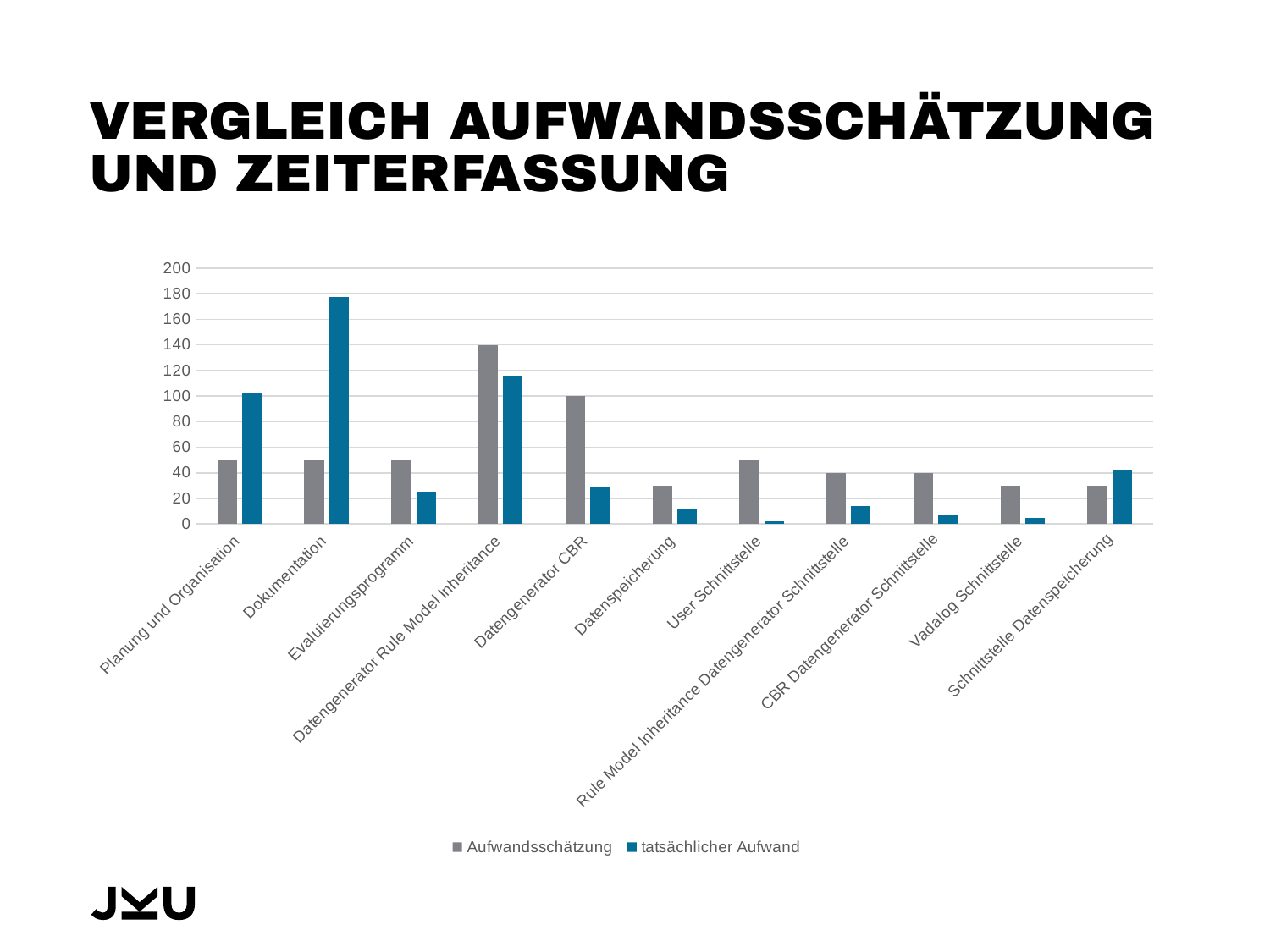

# Vergleich Aufwandsschätzung und Zeiterfassung

### Chart

| Category | Aufwandsschätzung  | tatsächlicher Aufwand |
|---|---|---|
| Planung und Organisation  | 50.0 | 102.0 |
| Dokumentation  | 50.0 | 177.25 |
| Evaluierungsprogramm  | 50.0 | 25.0 |
| Datengenerator Rule Model Inheritance  | 140.0 | 116.0 |
| Datengenerator CBR  | 100.0 | 28.75 |
| Datenspeicherung  | 30.0 | 12.0 |
| User Schnittstelle  | 50.0 | 2.0 |
| Rule Model Inheritance Datengenerator Schnittstelle  | 40.0 | 14.0 |
| CBR Datengenerator Schnittstelle | 40.0 | 7.0 |
| Vadalog Schnittstelle  | 30.0 | 4.5 |
| Schnittstelle Datenspeicherung | 30.0 | 42.0 |